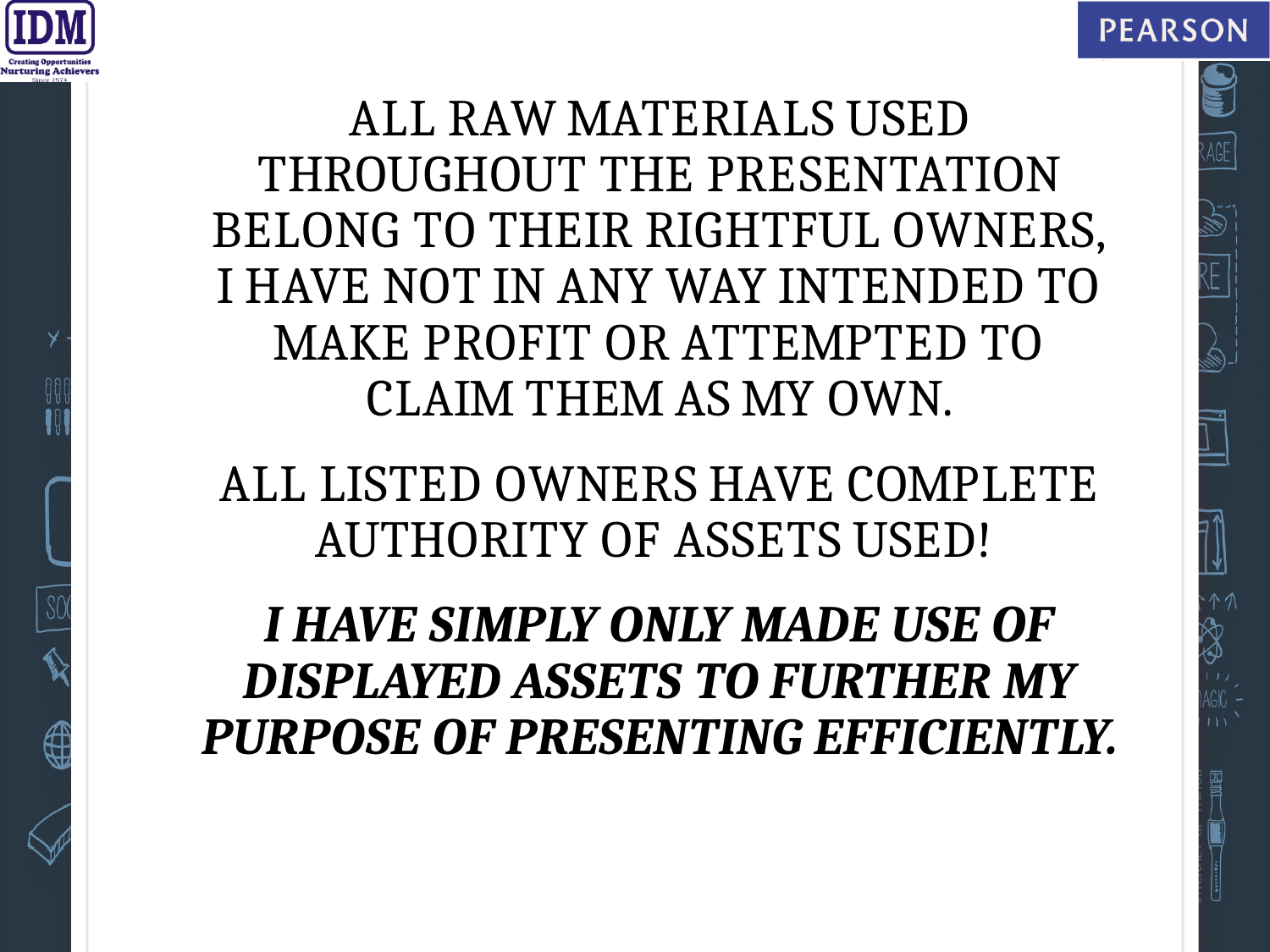

ALL RAW MATERIALS USED THROUGHOUT THE PRESENTATION BELONG TO THEIR RIGHTFUL OWNERS, I HAVE NOT IN ANY WAY INTENDED TO MAKE PROFIT OR ATTEMPTED TO CLAIM THEM AS MY OWN.
ALL LISTED OWNERS HAVE COMPLETE AUTHORITY OF ASSETS USED!
I HAVE SIMPLY ONLY MADE USE OF DISPLAYED ASSETS TO FURTHER MY PURPOSE OF PRESENTING EFFICIENTLY.